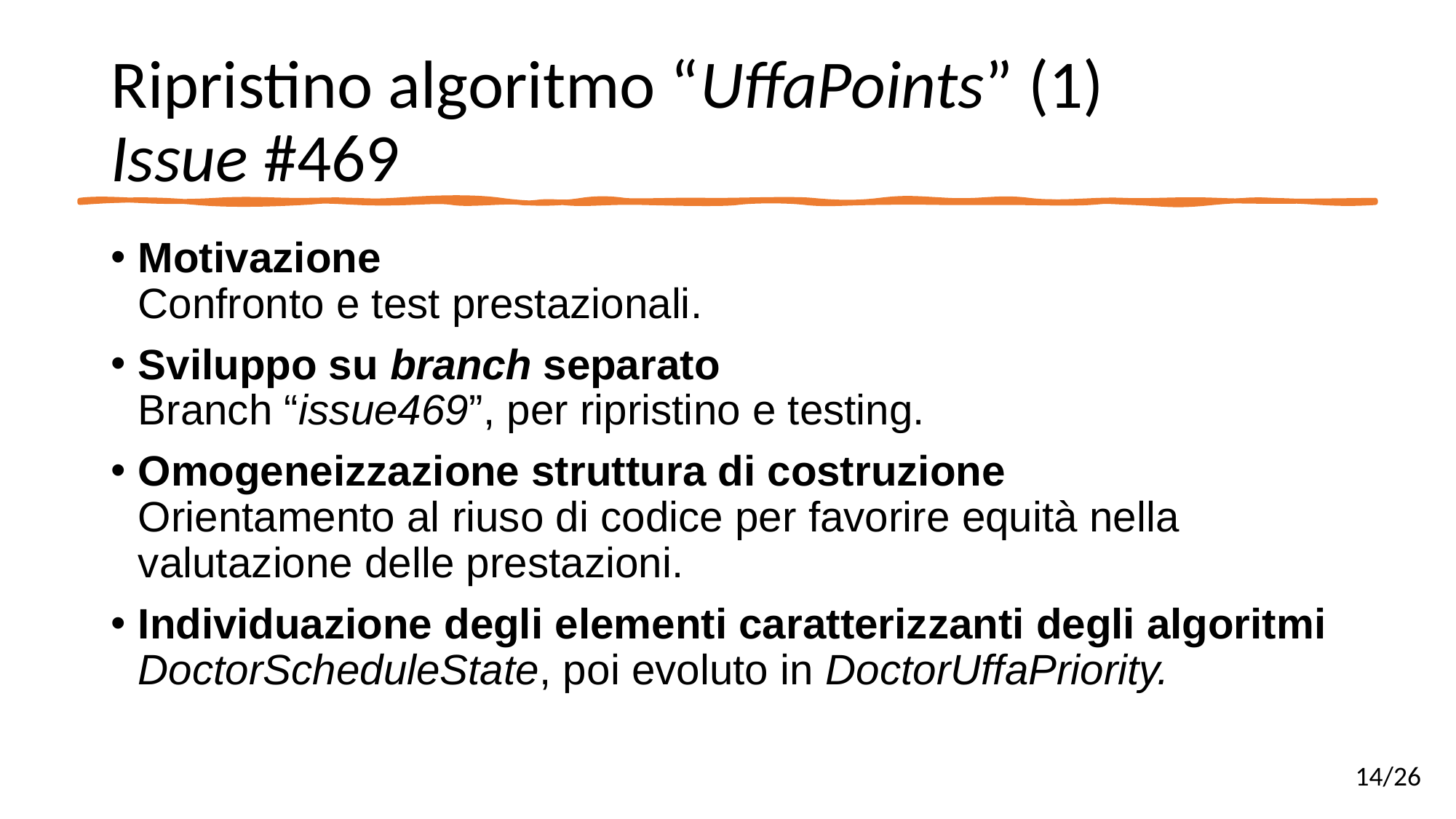

# Ripristino algoritmo “UffaPoints” (1) Issue #469

Motivazione
Confronto e test prestazionali.
Sviluppo su branch separato
Branch “issue469”, per ripristino e testing.
Omogeneizzazione struttura di costruzione
Orientamento al riuso di codice per favorire equità nella valutazione delle prestazioni.
Individuazione degli elementi caratterizzanti degli algoritmi
DoctorScheduleState, poi evoluto in DoctorUffaPriority.
14/26